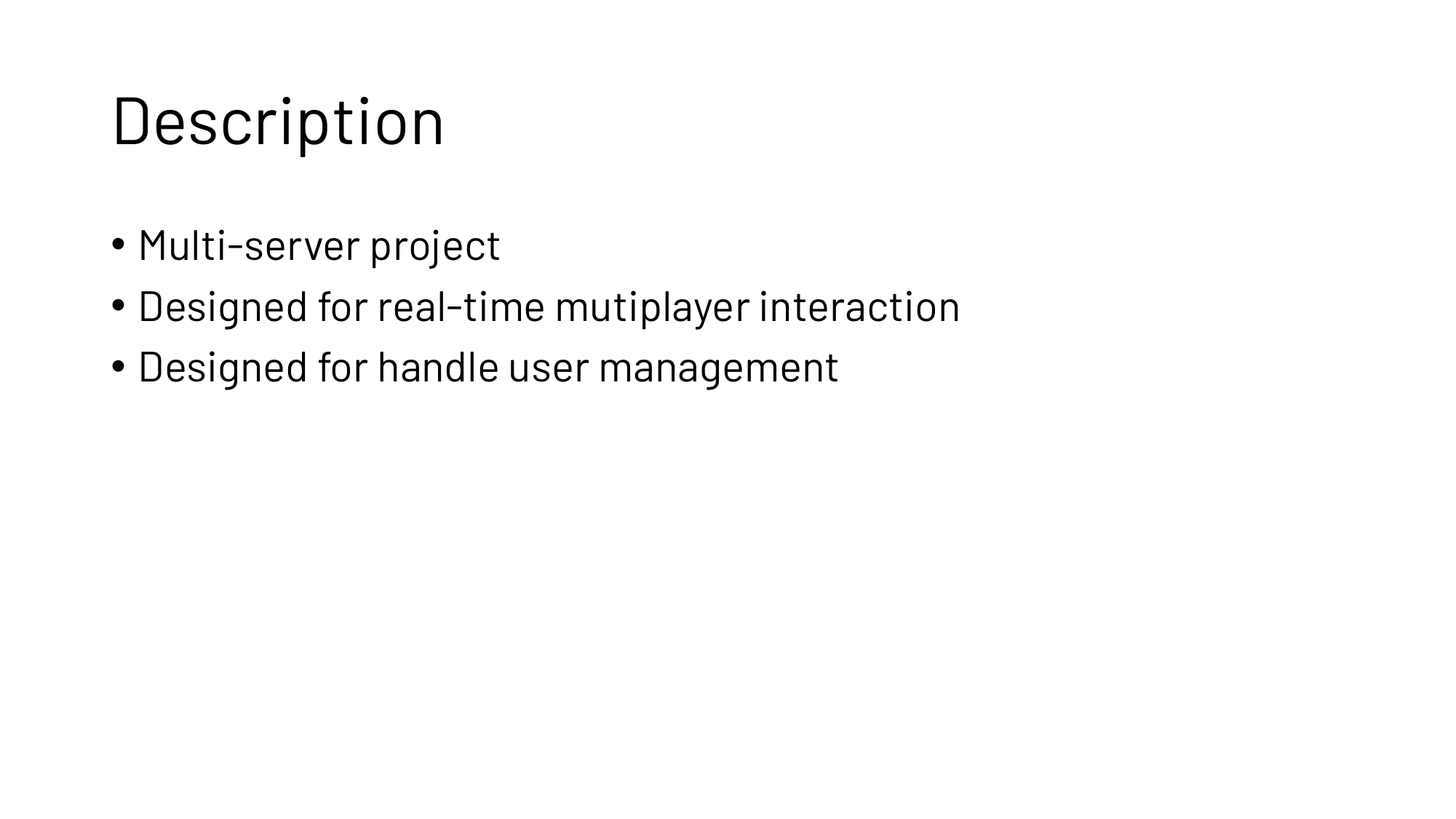

# Description
Multi-server project
Designed for real-time mutiplayer interaction
Designed for handle user management